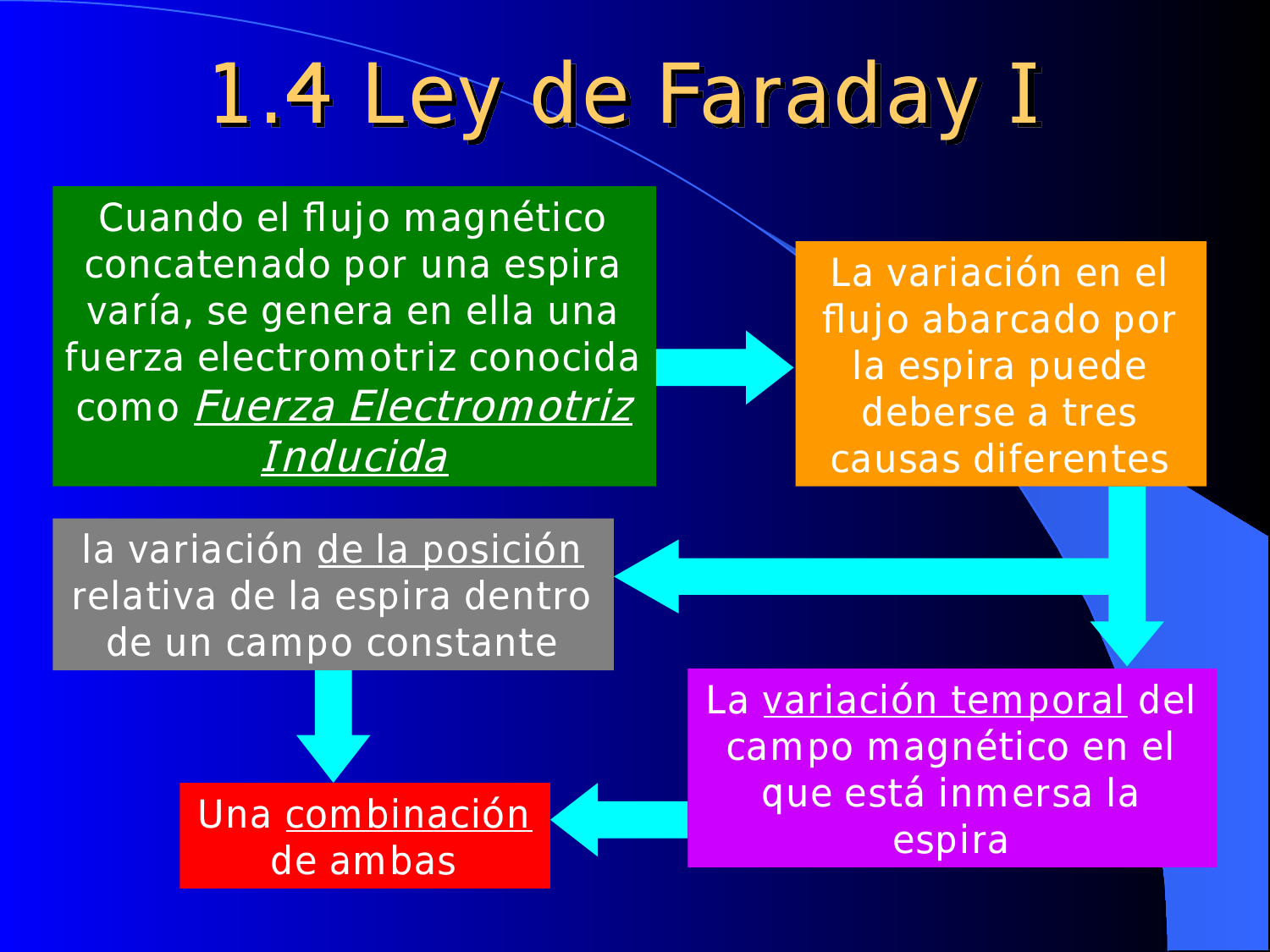

# 1.4 Ley de Faraday I
Cuando el flujo magnético concatenado por una espira varía, se genera en ella una fuerza electromotriz conocida como Fuerza Electromotriz Inducida
La variación en el flujo abarcado por la espira puede deberse a tres causas diferentes

la variación de la posición relativa de la espira dentro de un campo constante

Una combinación
de ambas

La variación temporal del campo magnético en el que está inmersa la espira